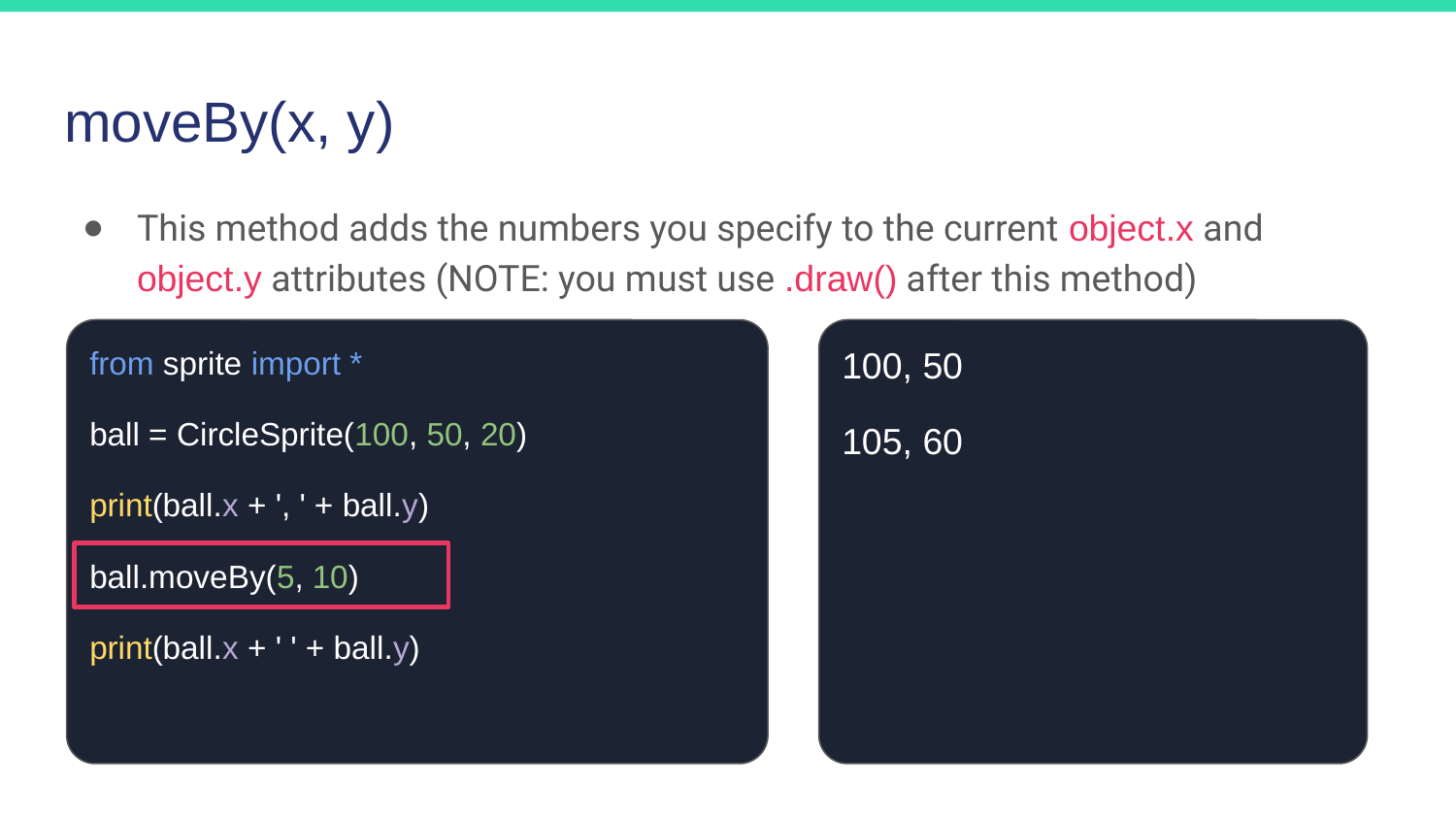

# moveBy(x, y)
This method adds the numbers you specify to the current object.x and object.y attributes (NOTE: you must use .draw() after this method)
from sprite import *
ball = CircleSprite(100, 50, 20)
print(ball.x + ', ' + ball.y)
ball.moveBy(5, 10)
print(ball.x + ' ' + ball.y)

100, 50
105, 60